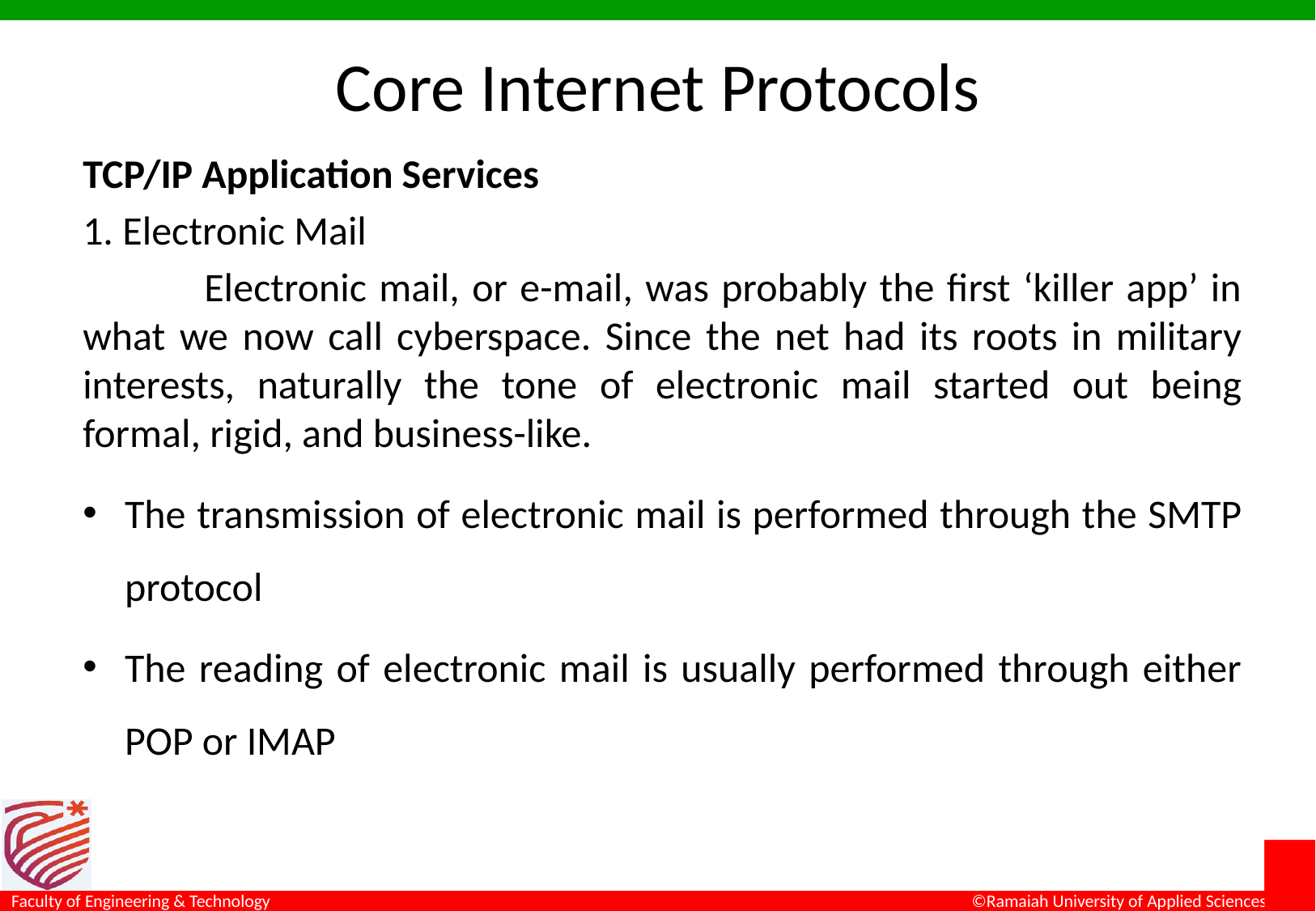

# Core Internet Protocols
TCP/IP Application Services
1. Electronic Mail
	Electronic mail, or e-mail, was probably the first ‘killer app’ in what we now call cyberspace. Since the net had its roots in military interests, naturally the tone of electronic mail started out being formal, rigid, and business-like.
The transmission of electronic mail is performed through the SMTP protocol
The reading of electronic mail is usually performed through either POP or IMAP